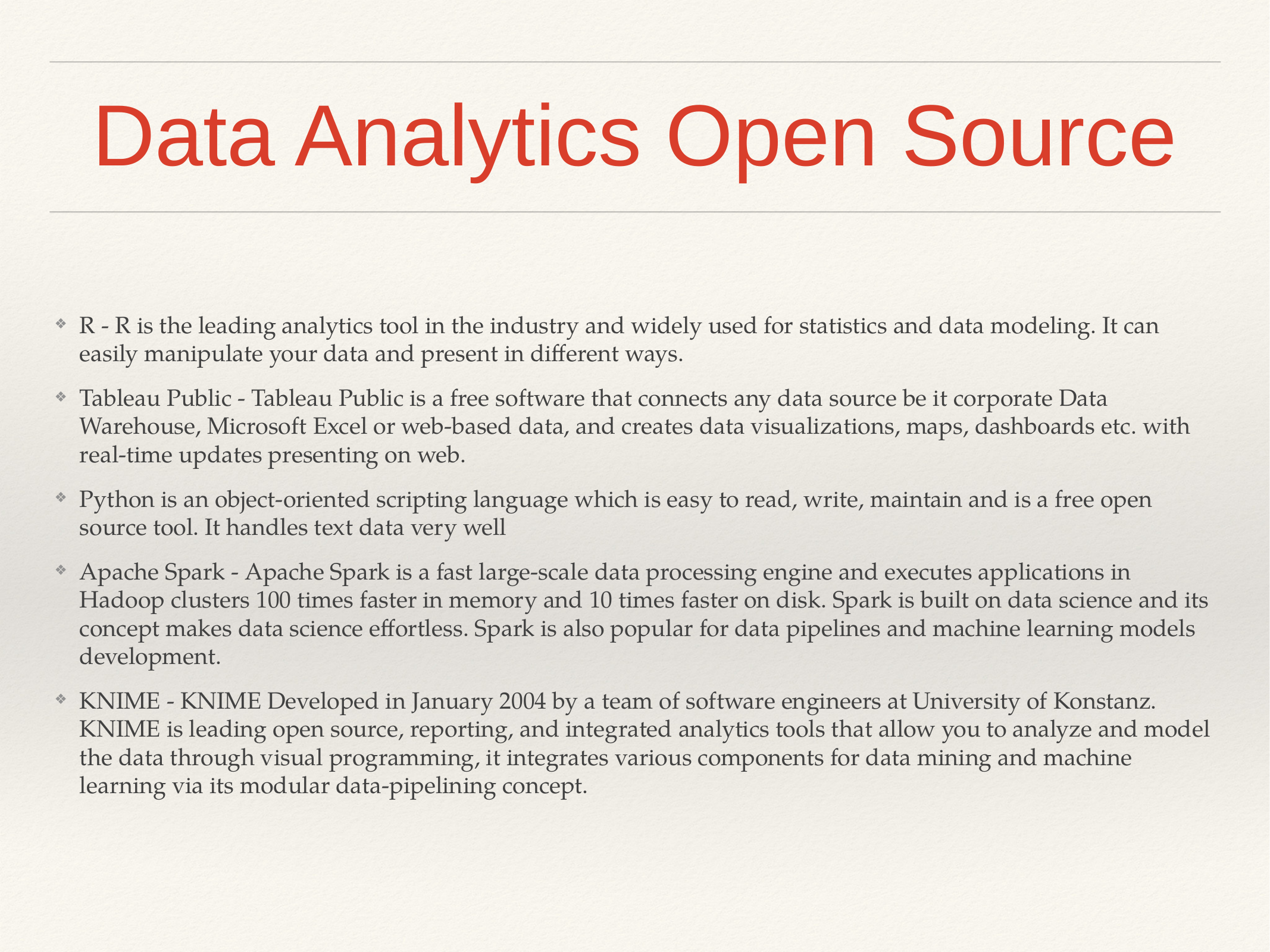

# Data Analytics Open Source
R - R is the leading analytics tool in the industry and widely used for statistics and data modeling. It can easily manipulate your data and present in different ways.
Tableau Public - Tableau Public is a free software that connects any data source be it corporate Data Warehouse, Microsoft Excel or web-based data, and creates data visualizations, maps, dashboards etc. with real-time updates presenting on web.
Python is an object-oriented scripting language which is easy to read, write, maintain and is a free open source tool. It handles text data very well
Apache Spark - Apache Spark is a fast large-scale data processing engine and executes applications in Hadoop clusters 100 times faster in memory and 10 times faster on disk. Spark is built on data science and its concept makes data science effortless. Spark is also popular for data pipelines and machine learning models development.
KNIME - KNIME Developed in January 2004 by a team of software engineers at University of Konstanz. KNIME is leading open source, reporting, and integrated analytics tools that allow you to analyze and model the data through visual programming, it integrates various components for data mining and machine learning via its modular data-pipelining concept.